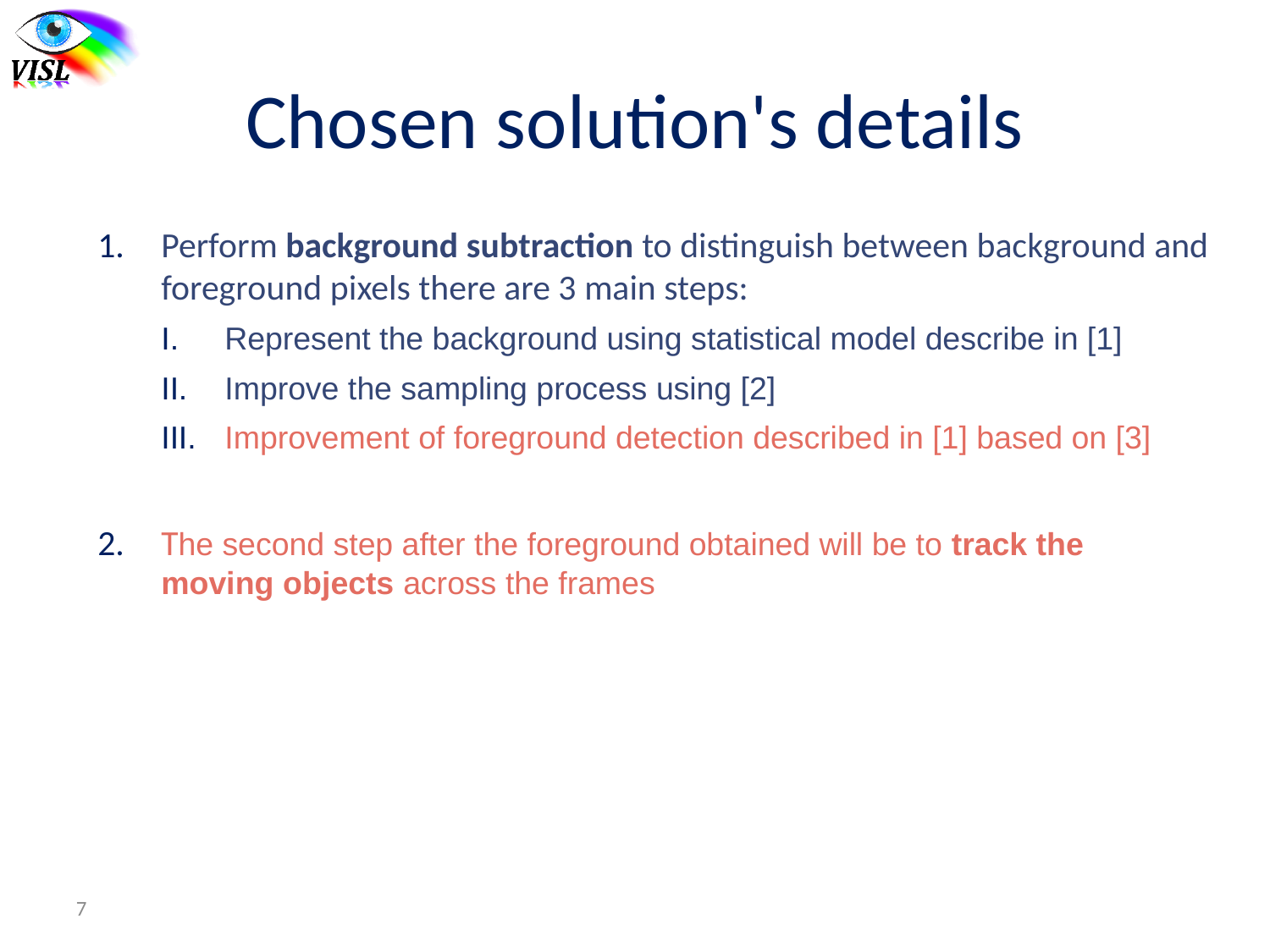

Chosen solution's details
Perform background subtraction to distinguish between background and foreground pixels there are 3 main steps:
Represent the background using statistical model describe in [1]
Improve the sampling process using [2]
Improvement of foreground detection described in [1] based on [3]

The second step after the foreground obtained will be to track the moving objects across the frames

7